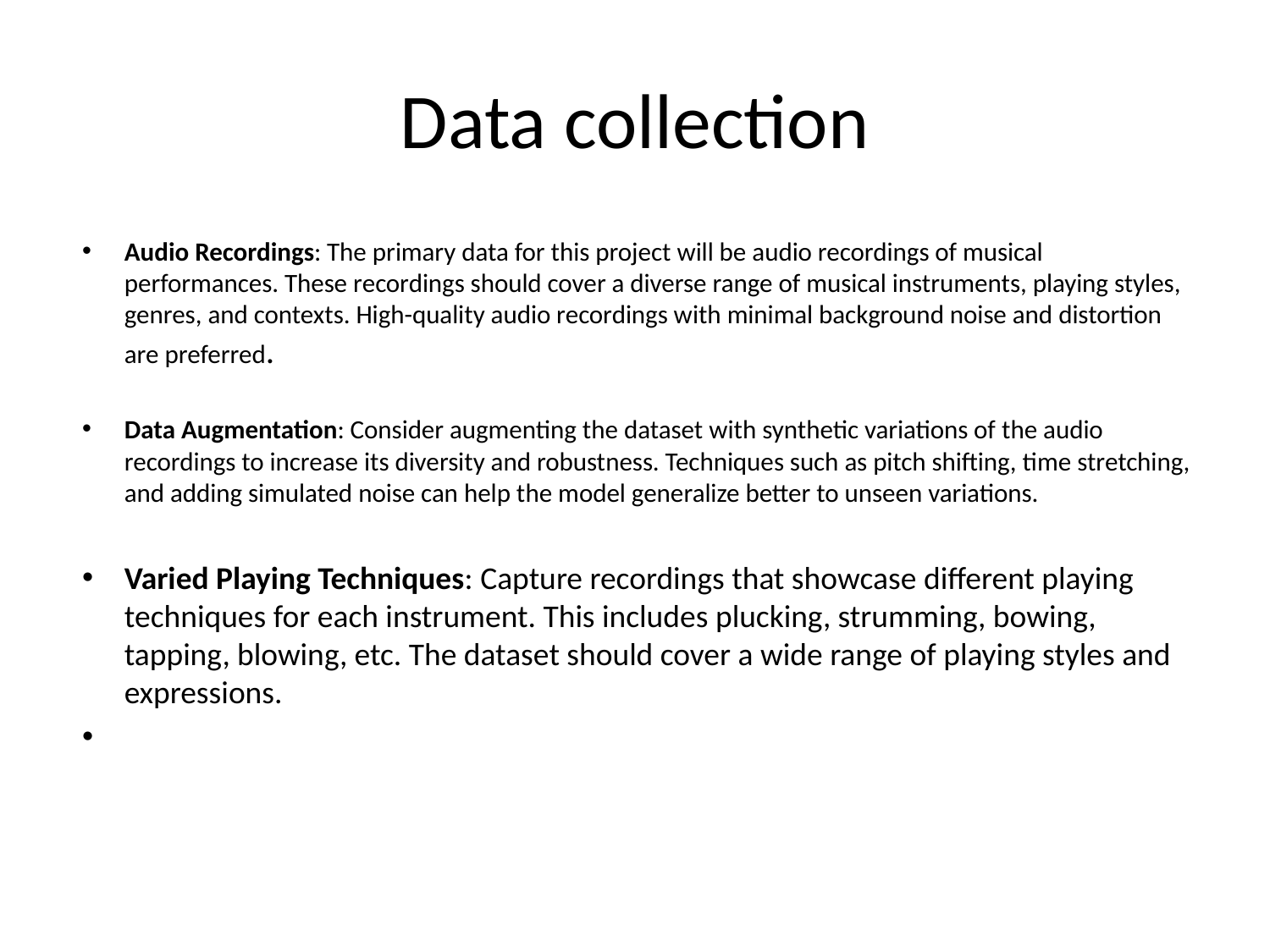

# Data collection
Audio Recordings: The primary data for this project will be audio recordings of musical performances. These recordings should cover a diverse range of musical instruments, playing styles, genres, and contexts. High-quality audio recordings with minimal background noise and distortion are preferred.

Data Augmentation: Consider augmenting the dataset with synthetic variations of the audio recordings to increase its diversity and robustness. Techniques such as pitch shifting, time stretching, and adding simulated noise can help the model generalize better to unseen variations.

Varied Playing Techniques: Capture recordings that showcase different playing techniques for each instrument. This includes plucking, strumming, bowing, tapping, blowing, etc. The dataset should cover a wide range of playing styles and expressions.